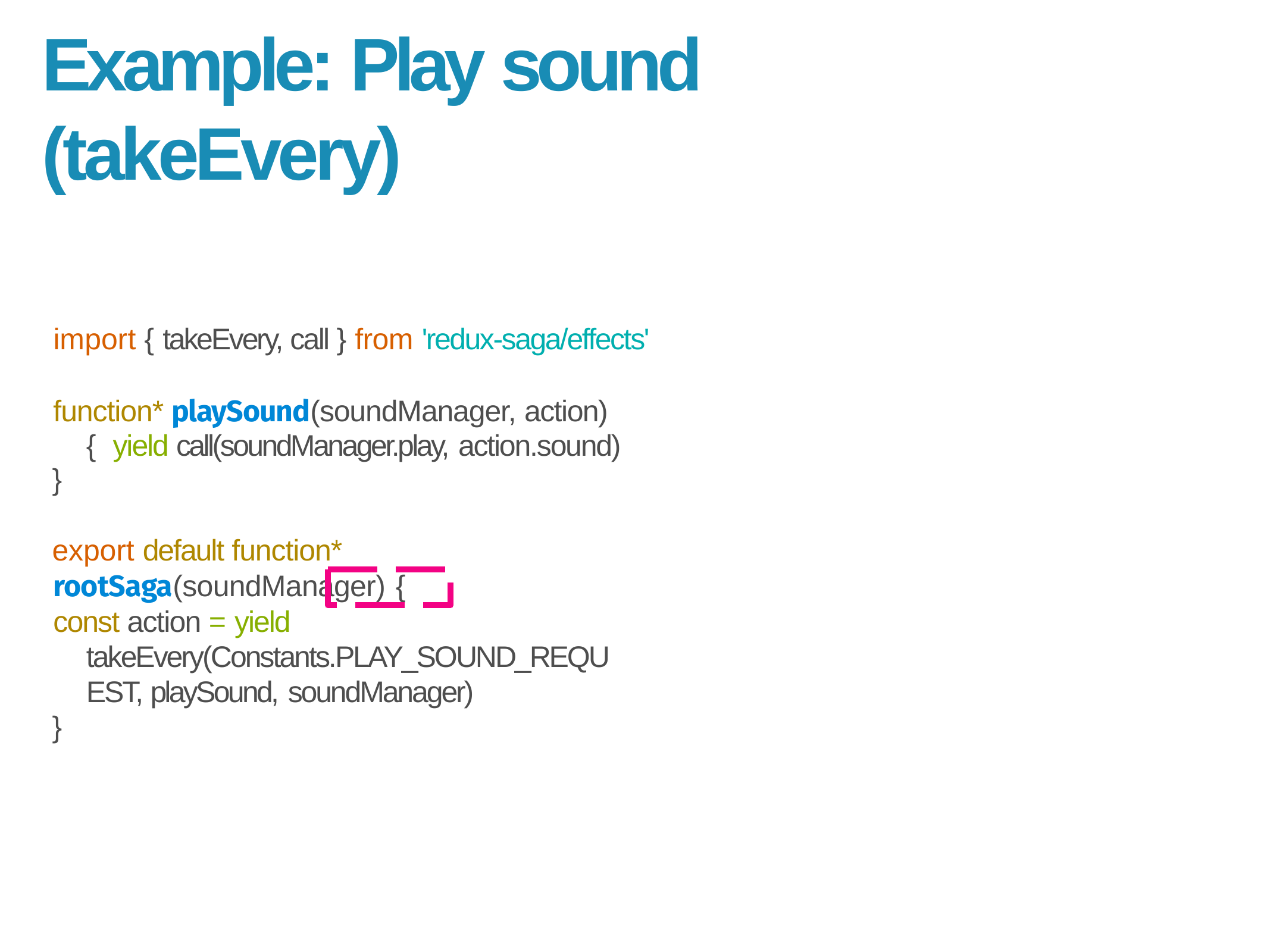

# Example: Play sound (takeEvery)
import { takeEvery, call } from 'redux-saga/effects'

function* playSound(soundManager, action) {  yield call(soundManager.play, action.sound)
}

export default function* rootSaga(soundManager) {
const action = yield takeEvery(Constants.PLAY_SOUND_REQUEST, playSound, soundManager)
}